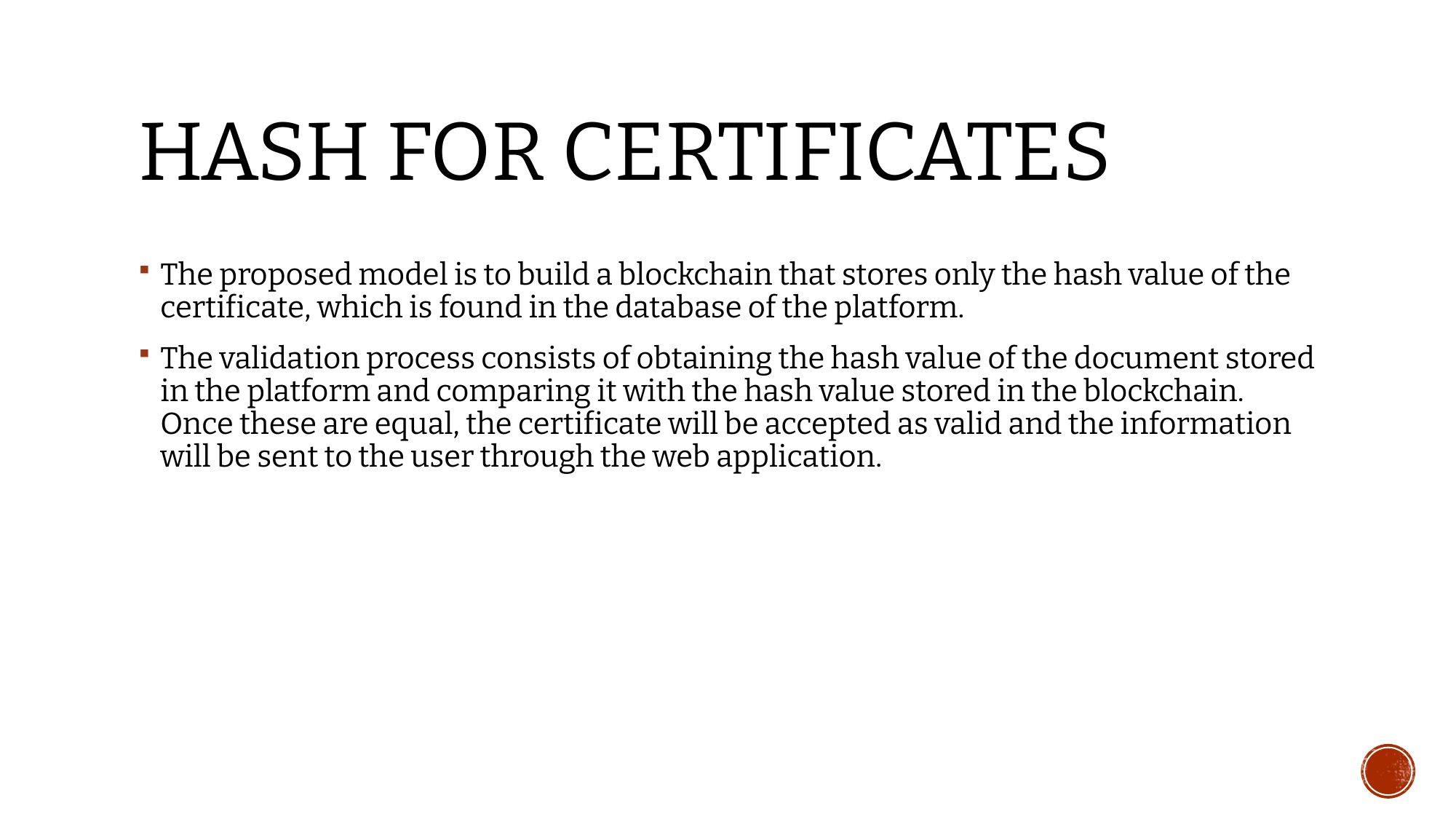

# HASH FOR CERTIFICATES
The proposed model is to build a blockchain that stores only the hash value of the certificate, which is found in the database of the platform.
The validation process consists of obtaining the hash value of the document stored in the platform and comparing it with the hash value stored in the blockchain. Once these are equal, the certificate will be accepted as valid and the information will be sent to the user through the web application.